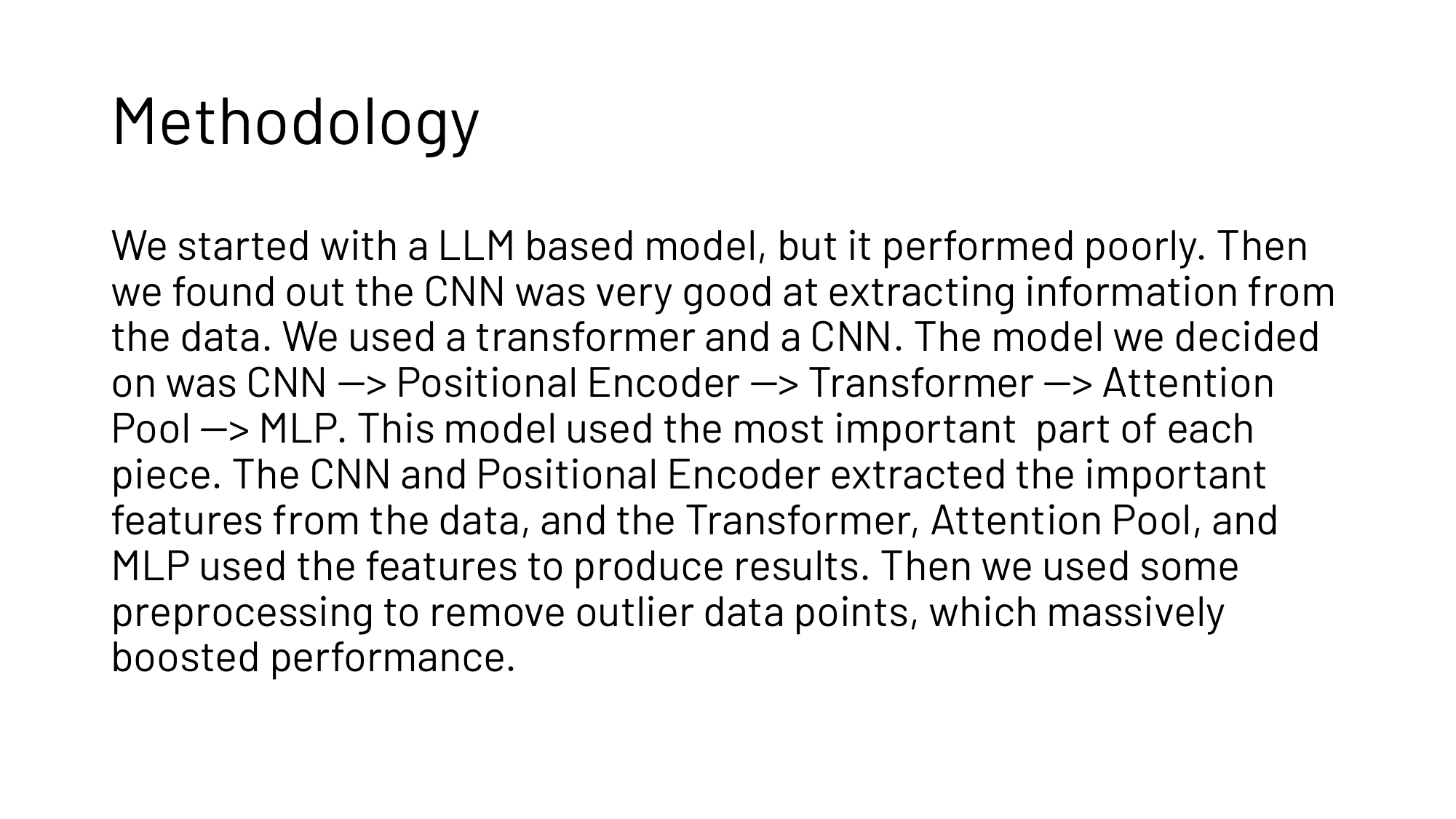

# Methodology
We started with a LLM based model, but it performed poorly. Then we found out the CNN was very good at extracting information from the data. We used a transformer and a CNN. The model we decided on was CNN --> Positional Encoder --> Transformer --> Attention Pool --> MLP. This model used the most important  part of each piece. The CNN and Positional Encoder extracted the important features from the data, and the Transformer, Attention Pool, and MLP used the features to produce results. Then we used some preprocessing to remove outlier data points, which massively boosted performance.